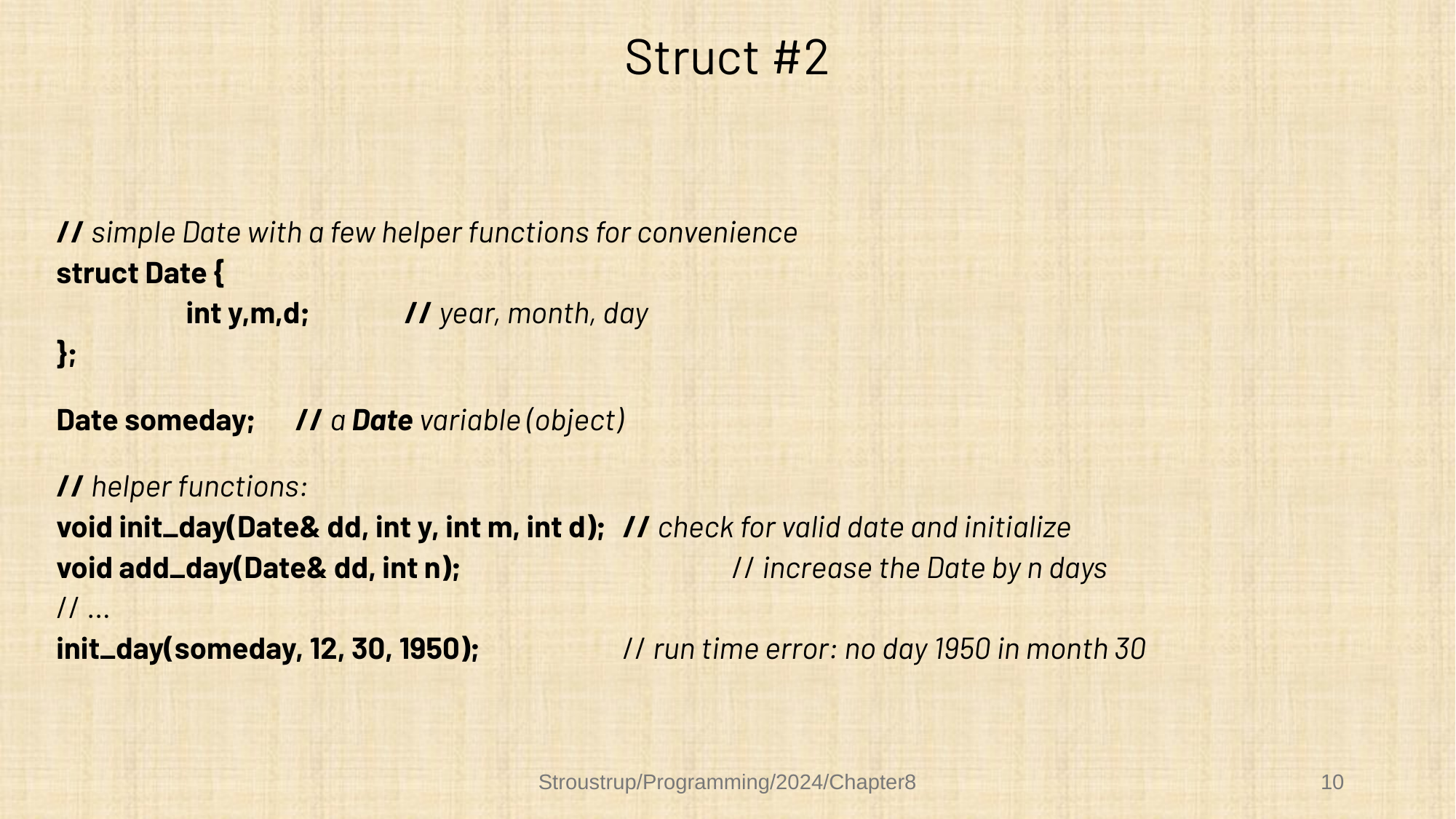

# Struct #2
// simple Date with a few helper functions for convenience
struct Date {
		int y,m,d;	// year, month, day
};

Date someday;	// a Date variable (object)

// helper functions:
void init_day(Date& dd, int y, int m, int d);	// check for valid date and initialize
void add_day(Date& dd, int n);			// increase the Date by n days
// …
init_day(someday, 12, 30, 1950); 		// run time error: no day 1950 in month 30
Stroustrup/Programming/2024/Chapter8
10